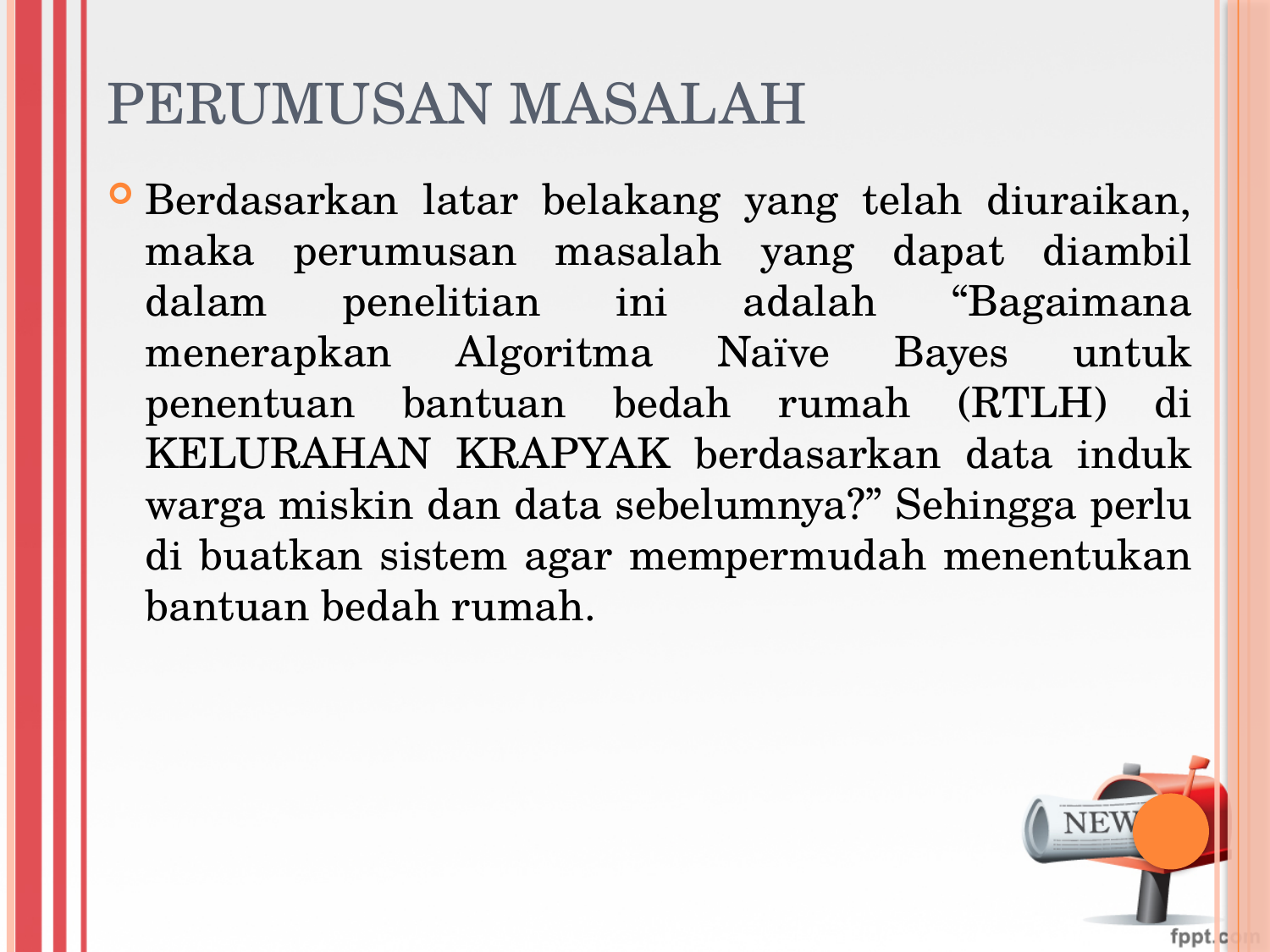

# Perumusan Masalah
Berdasarkan latar belakang yang telah diuraikan, maka perumusan masalah yang dapat diambil dalam penelitian ini adalah “Bagaimana menerapkan Algoritma Naïve Bayes untuk penentuan bantuan bedah rumah (RTLH) di KELURAHAN KRAPYAK berdasarkan data induk warga miskin dan data sebelumnya?” Sehingga perlu di buatkan sistem agar mempermudah menentukan bantuan bedah rumah.